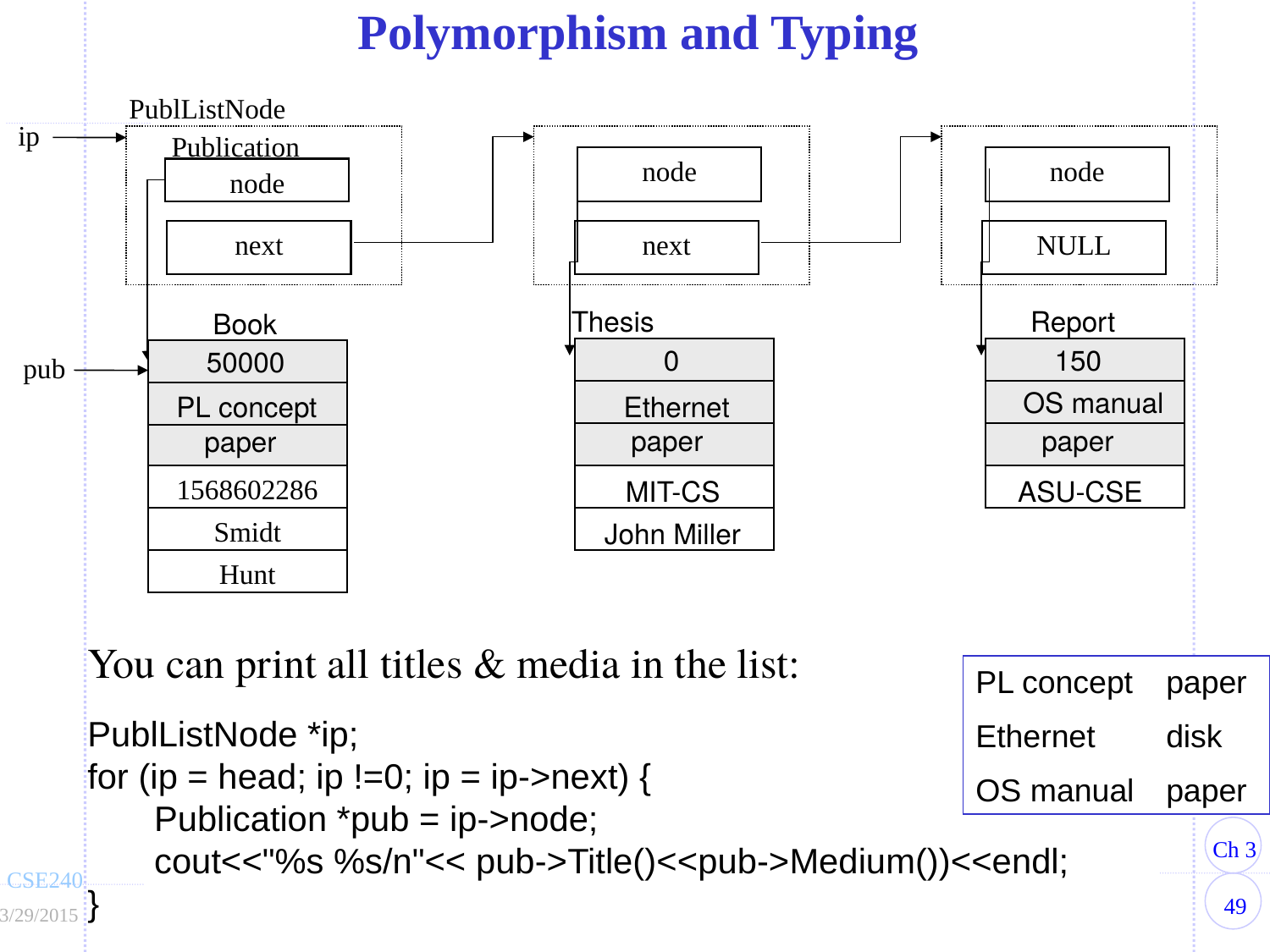

Polymorphism and Typing
PublListNode
ip
Publication

node
node
node
next
next
NULL
Thesis
Report
Book

0
150
50000
pub

OS manual
PL concept
Ethernet

paper

paper

paper
1568602286

MIT-CS
ASU-CSE
Smidt

John Miller
Hunt
You can print all titles & media in the list:
PublListNode *ip;
for (ip = head; ip !=0; ip = ip->next) {
	Publication *pub = ip->node;
	cout<<"%s %s/n"<< pub->Title()<<pub->Medium())<<endl;
}
PL concept	paper
Ethernet	disk
OS manual	paper